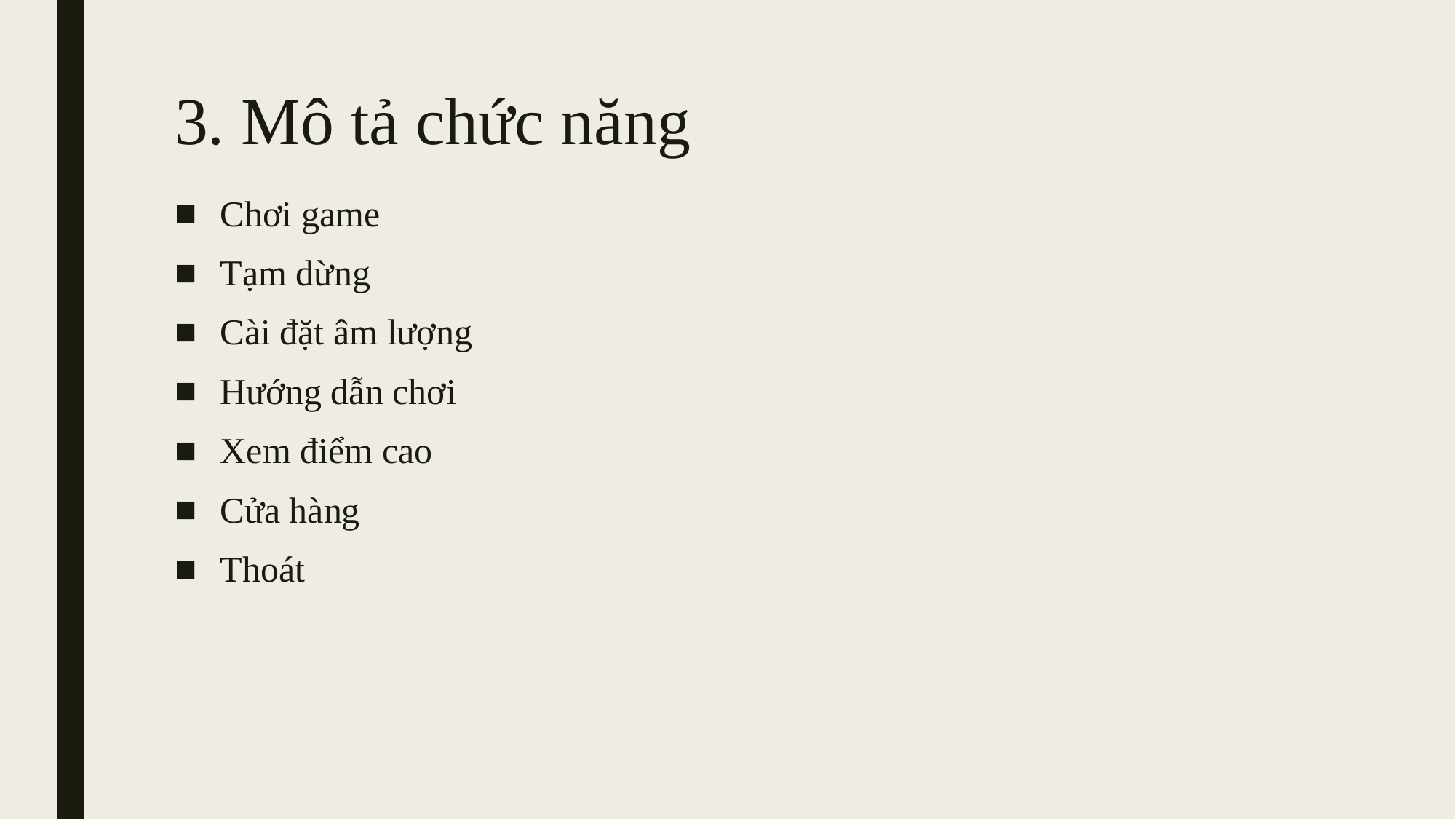

# 3. Mô tả chức năng
Chơi game
Tạm dừng
Cài đặt âm lượng
Hướng dẫn chơi
Xem điểm cao
Cửa hàng
Thoát